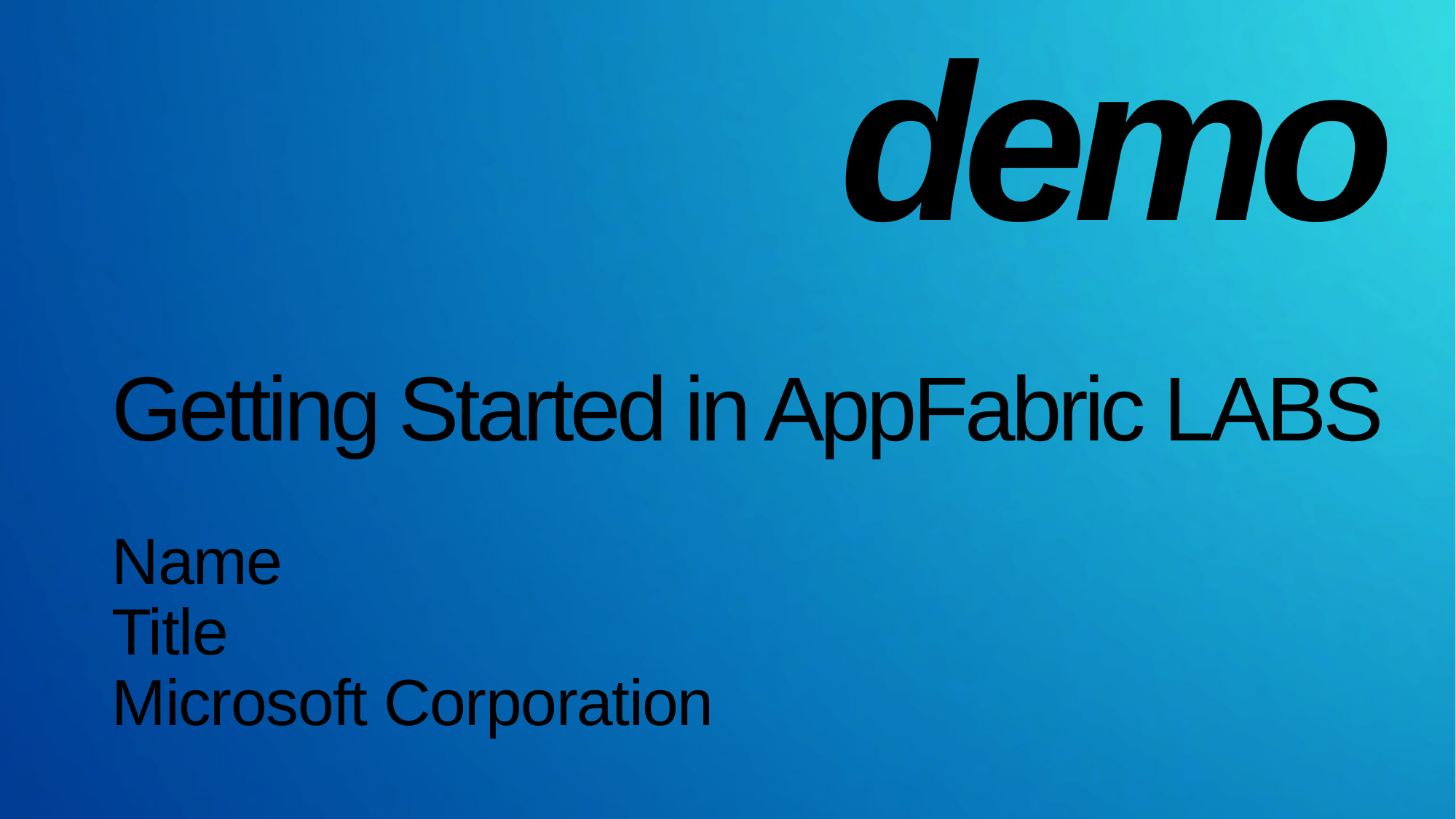

demo
# Getting Started in AppFabric LABS
Name
Title
Microsoft Corporation